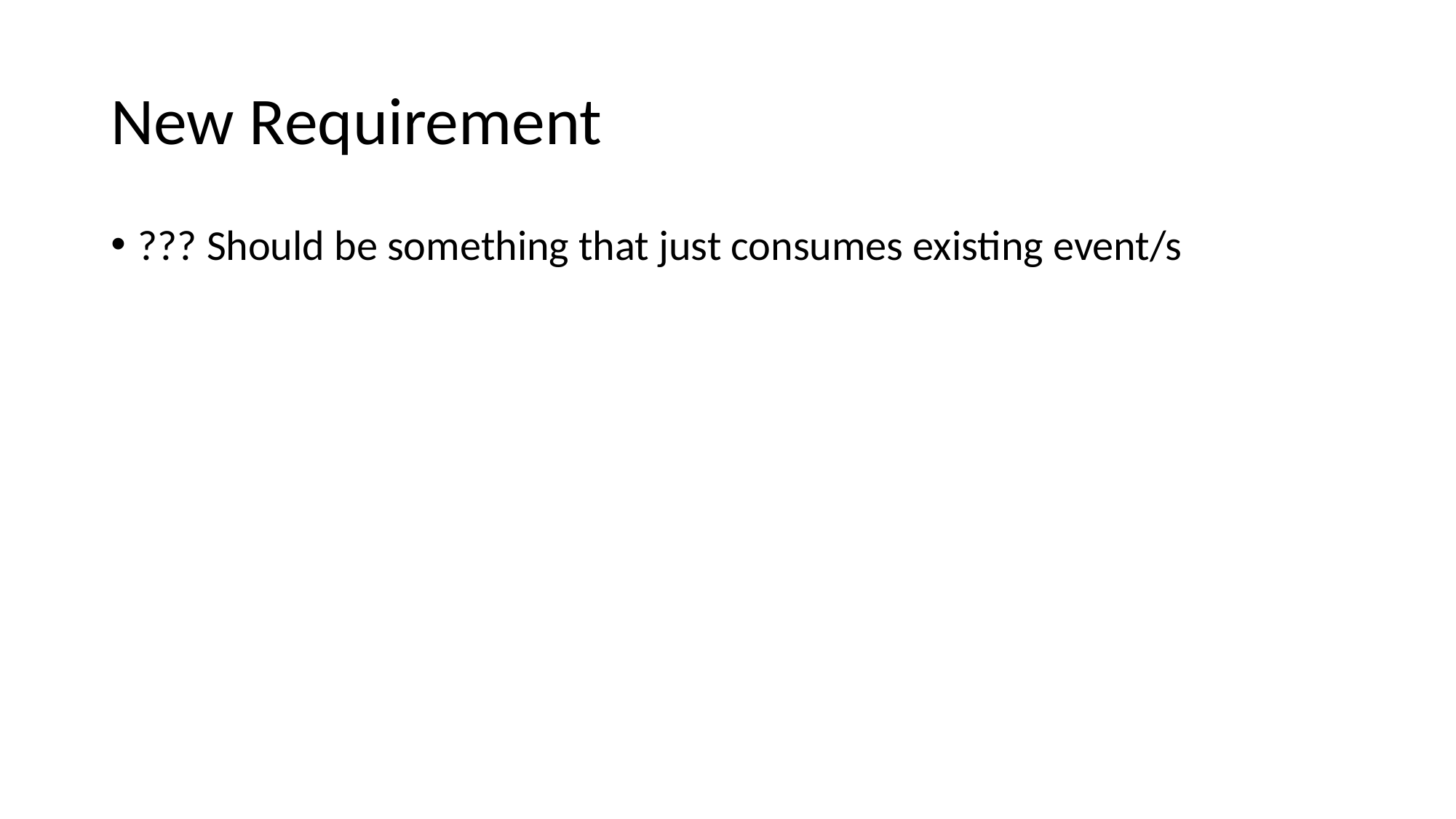

# New Requirement
??? Should be something that just consumes existing event/s